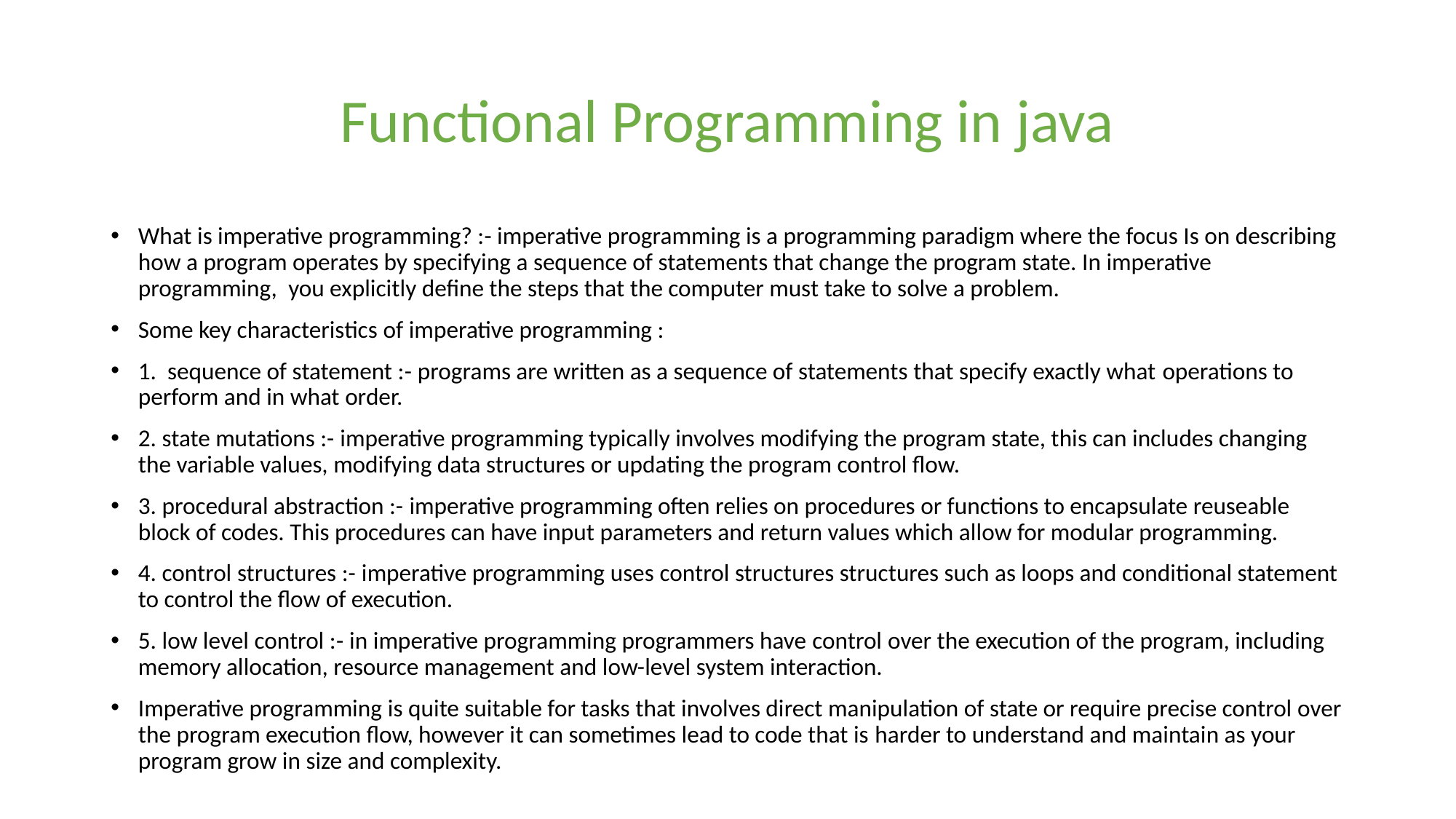

# Functional Programming in java
What is imperative programming? :- imperative programming is a programming paradigm where the focus Is on describing how a program operates by specifying a sequence of statements that change the program state. In imperative programming,  you explicitly define the steps that the computer must take to solve a problem.
Some key characteristics of imperative programming :
1.  sequence of statement :- programs are written as a sequence of statements that specify exactly what operations to perform and in what order.
2. state mutations :- imperative programming typically involves modifying the program state, this can includes changing the variable values, modifying data structures or updating the program control flow.
3. procedural abstraction :- imperative programming often relies on procedures or functions to encapsulate reuseable block of codes. This procedures can have input parameters and return values which allow for modular programming.
4. control structures :- imperative programming uses control structures structures such as loops and conditional statement to control the flow of execution.
5. low level control :- in imperative programming programmers have control over the execution of the program, including memory allocation, resource management and low-level system interaction.
Imperative programming is quite suitable for tasks that involves direct manipulation of state or require precise control over the program execution flow, however it can sometimes lead to code that is harder to understand and maintain as your program grow in size and complexity.